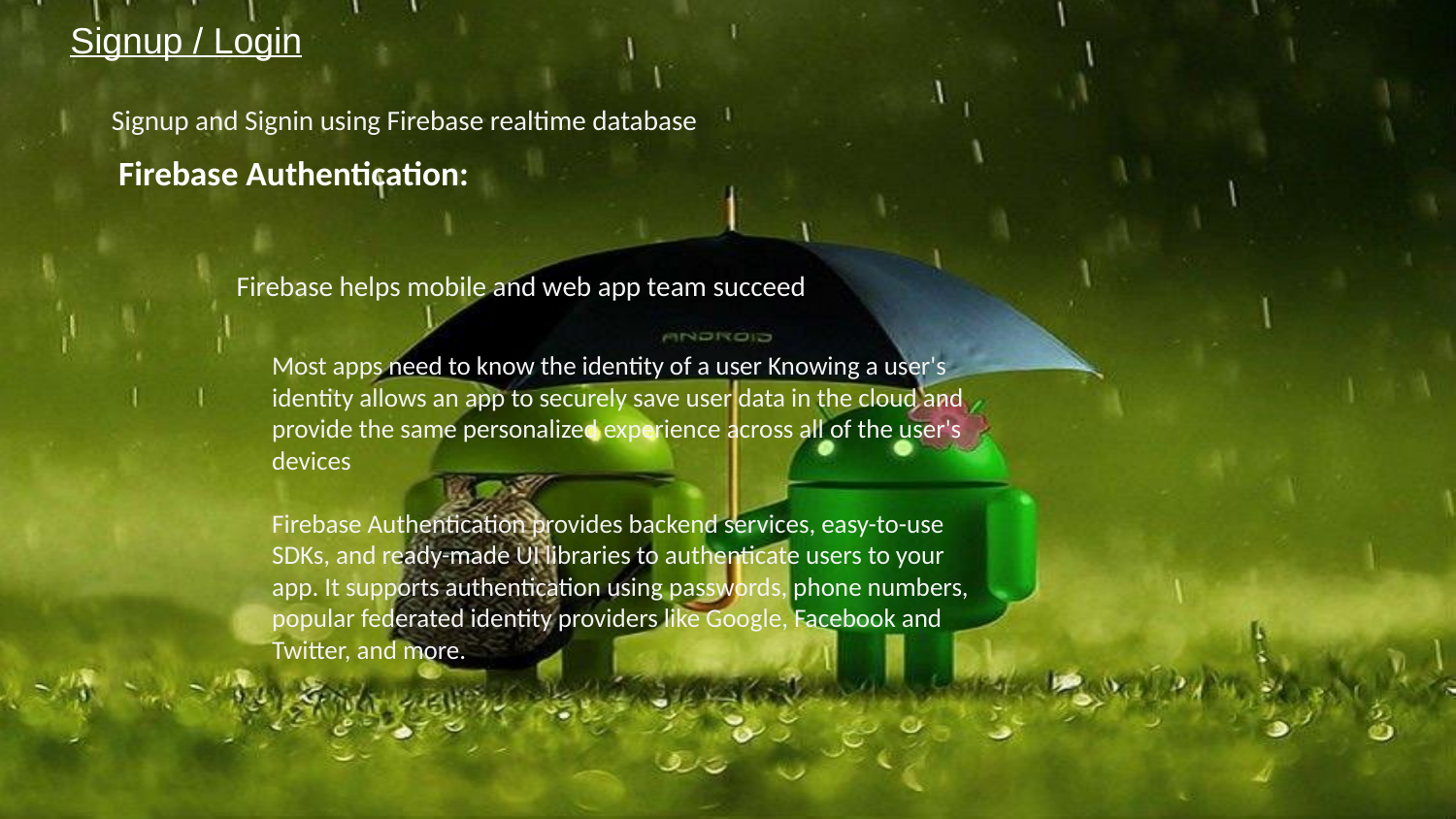

Signup / Login
Signup and Signin using Firebase realtime database
Firebase Authentication:
Firebase helps mobile and web app team succeed
Most apps need to know the identity of a user Knowing a user's identity allows an app to securely save user data in the cloud and provide the same personalized experience across all of the user's devices

Firebase Authentication provides backend services, easy-to-use SDKs, and ready-made UI libraries to authenticate users to your app. It supports authentication using passwords, phone numbers, popular federated identity providers like Google, Facebook and Twitter, and more.